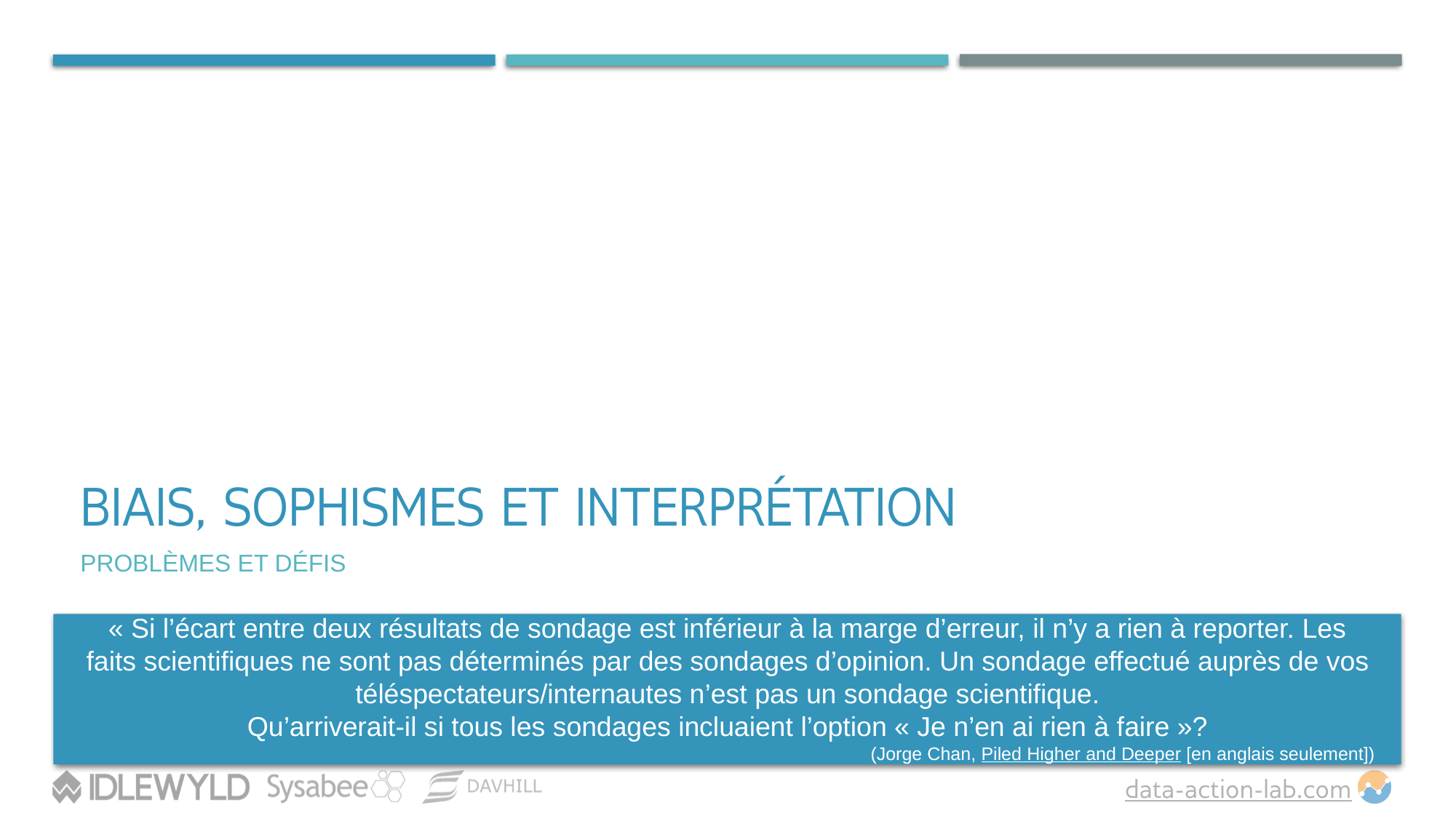

# Biais, sophismes et interprétation
PROBLÈMES ET DÉFIS

« Si l’écart entre deux résultats de sondage est inférieur à la marge d’erreur, il n’y a rien à reporter. Les faits scientifiques ne sont pas déterminés par des sondages d’opinion. Un sondage effectué auprès de vos téléspectateurs/internautes n’est pas un sondage scientifique.
Qu’arriverait-il si tous les sondages incluaient l’option « Je n’en ai rien à faire »?
(Jorge Chan, Piled Higher and Deeper [en anglais seulement])